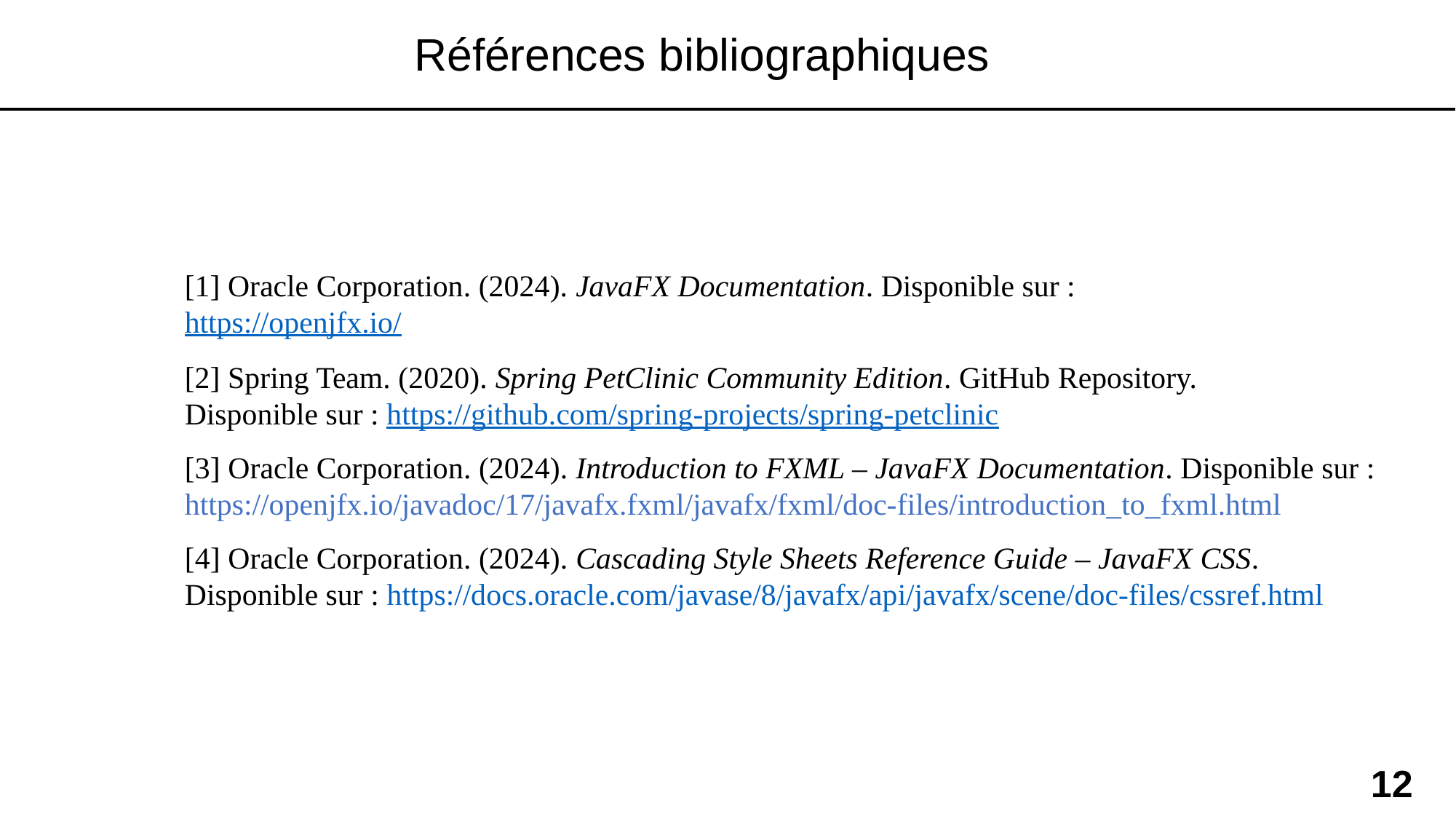

Références bibliographiques
[1] Oracle Corporation. (2024). JavaFX Documentation. Disponible sur : https://openjfx.io/
[2] Spring Team. (2020). Spring PetClinic Community Edition. GitHub Repository. Disponible sur : https://github.com/spring-projects/spring-petclinic

[3] Oracle Corporation. (2024). Introduction to FXML – JavaFX Documentation. Disponible sur : https://openjfx.io/javadoc/17/javafx.fxml/javafx/fxml/doc-files/introduction_to_fxml.html
[4] Oracle Corporation. (2024). Cascading Style Sheets Reference Guide – JavaFX CSS. Disponible sur : https://docs.oracle.com/javase/8/javafx/api/javafx/scene/doc-files/cssref.html

12